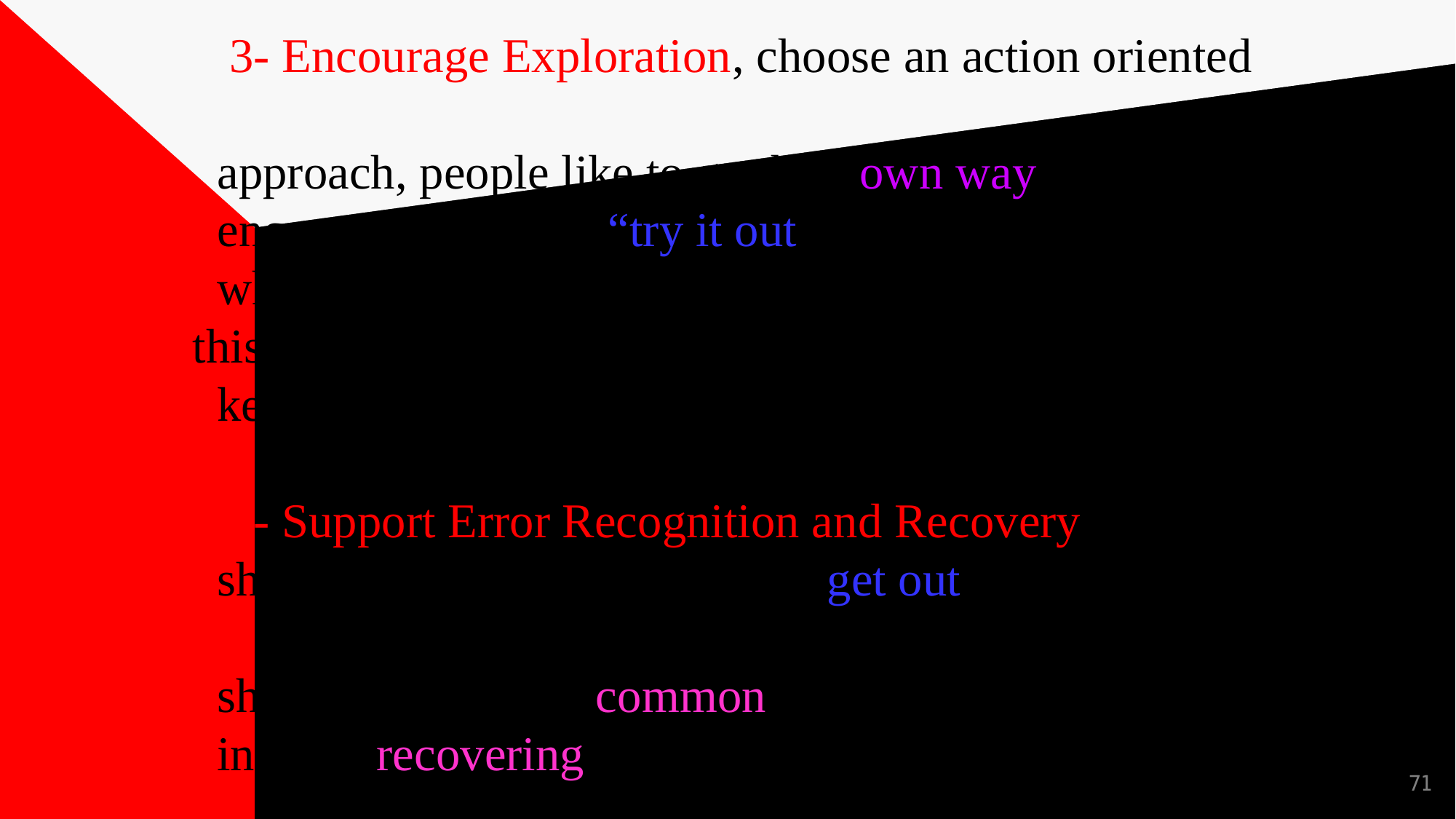

# 3- Encourage Exploration, choose an action oriented approach, people like to go their own way, so encourage practice, “try it out”, they want to know what is inside the box, what happens if they press this key. 4- Support Error Recognition and Recovery, you should make it easy for user to get out of trouble, you should find out the common errors and try to include info for recovering from mistakes.Turn the user loose but give the steps to recover. “ if you make a mistake typing, use the backspace key”, also “ you can always restart the system without damaging the data”.
71